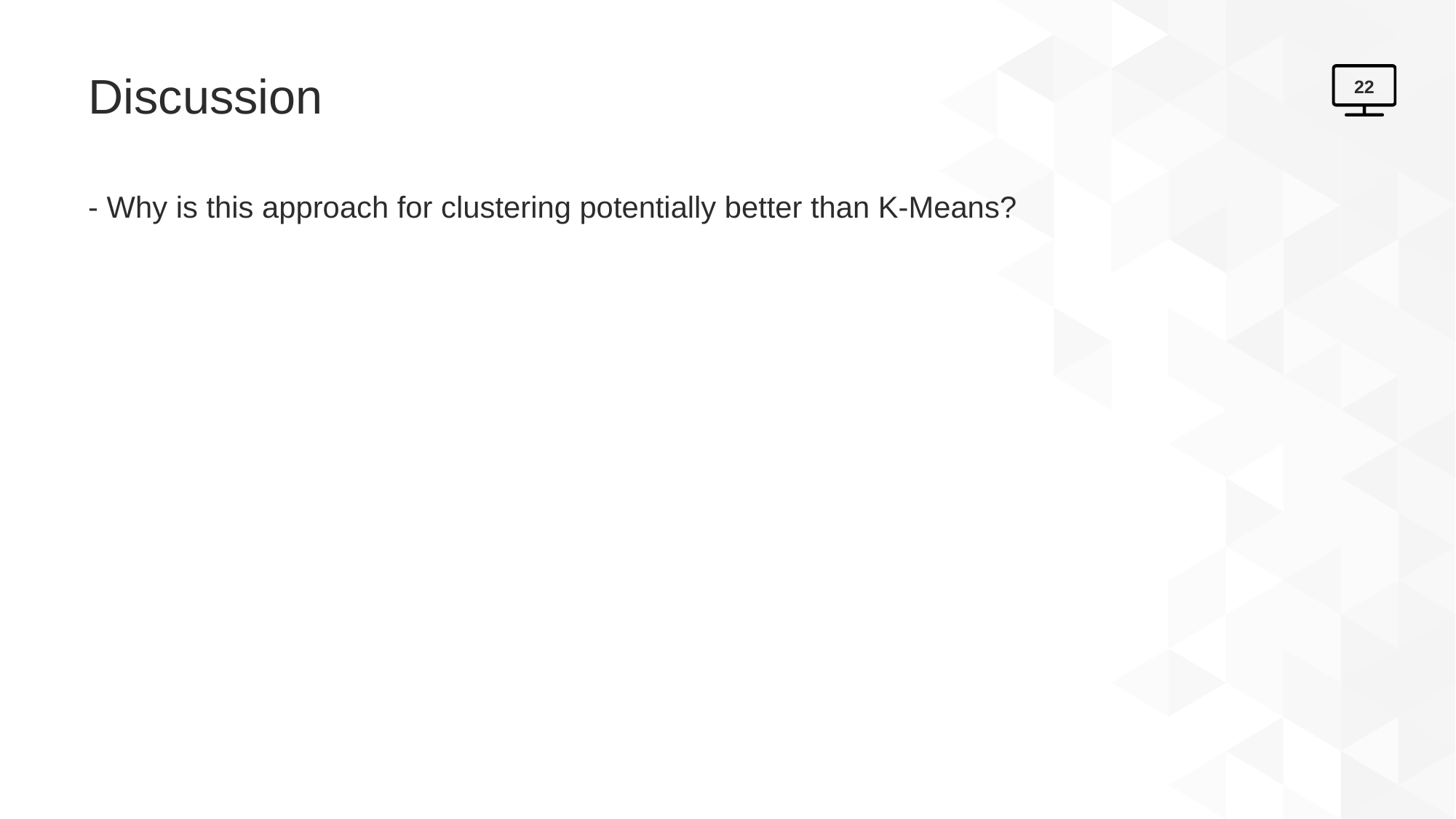

# Discussion
22
- Why is this approach for clustering potentially better than K-Means?